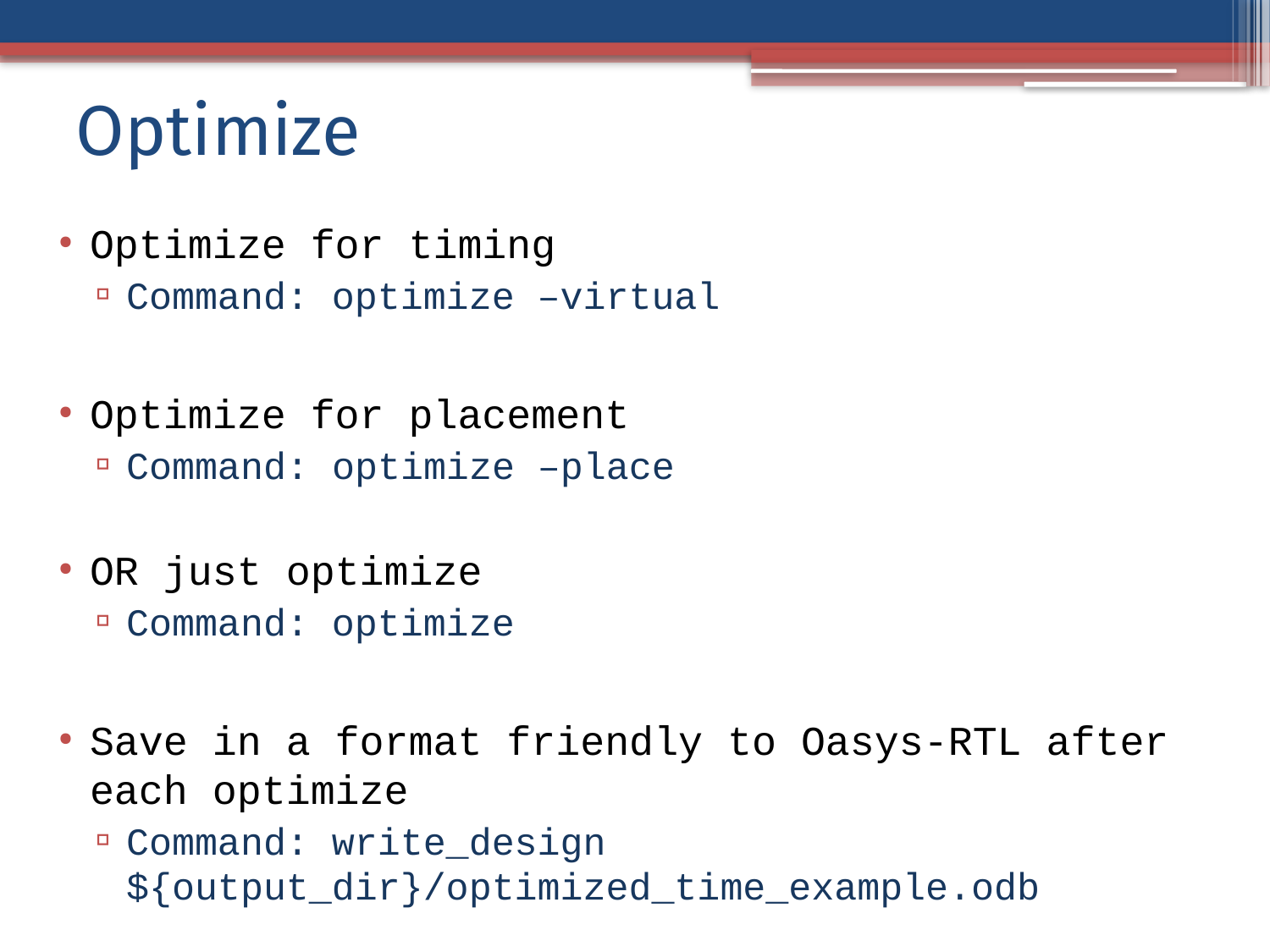

# Optimize
Optimize for timing
Command: optimize –virtual

Optimize for placement
Command: optimize –place

OR just optimize
Command: optimize

Save in a format friendly to Oasys-RTL after each optimize
Command: write_design   ${output_dir}/optimized_time_example.odb